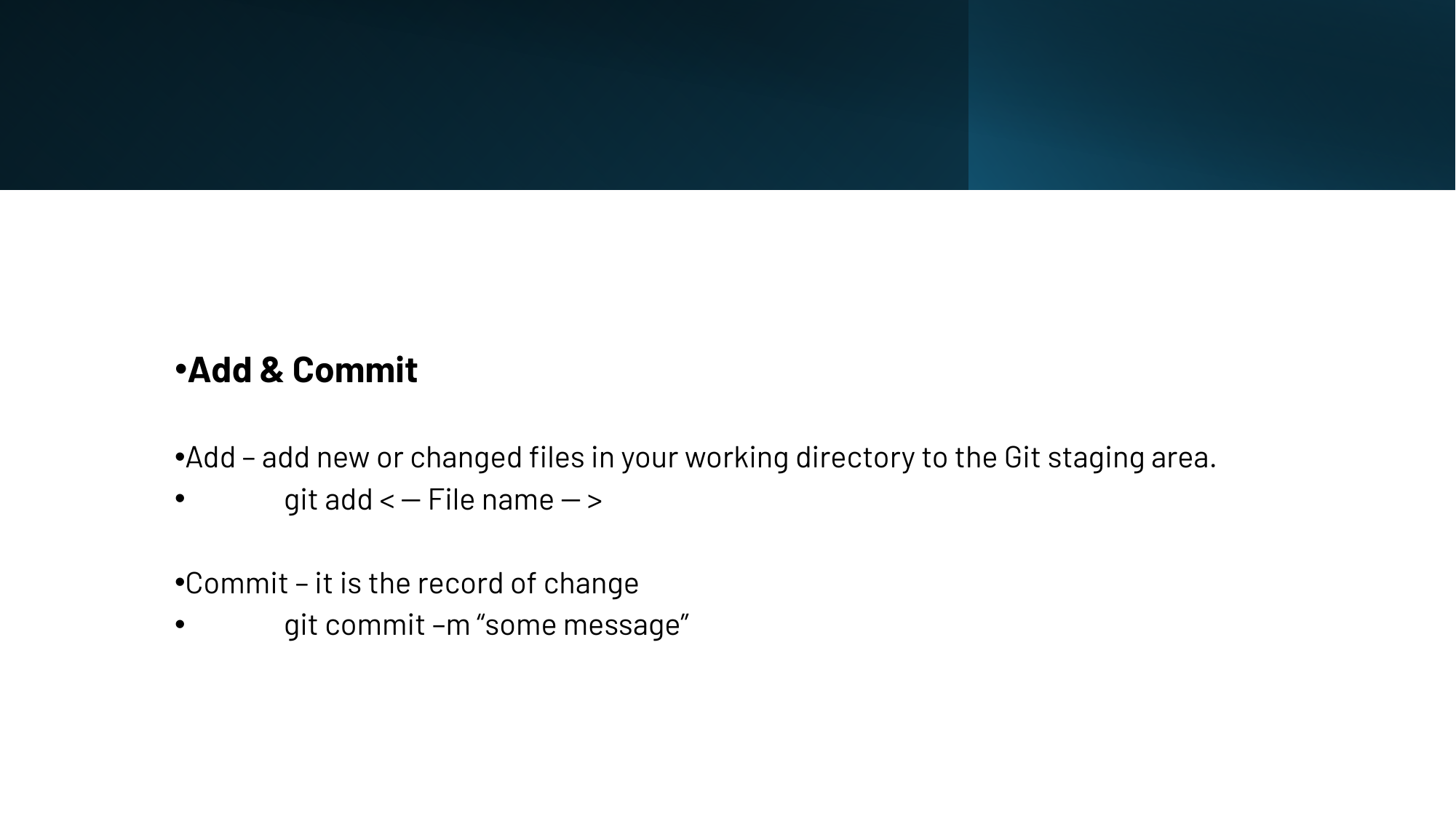

Add & Commit

Add – add new or changed files in your working directory to the Git staging area.
	git add < -- File name -- >

Commit – it is the record of change
	git commit –m “some message”